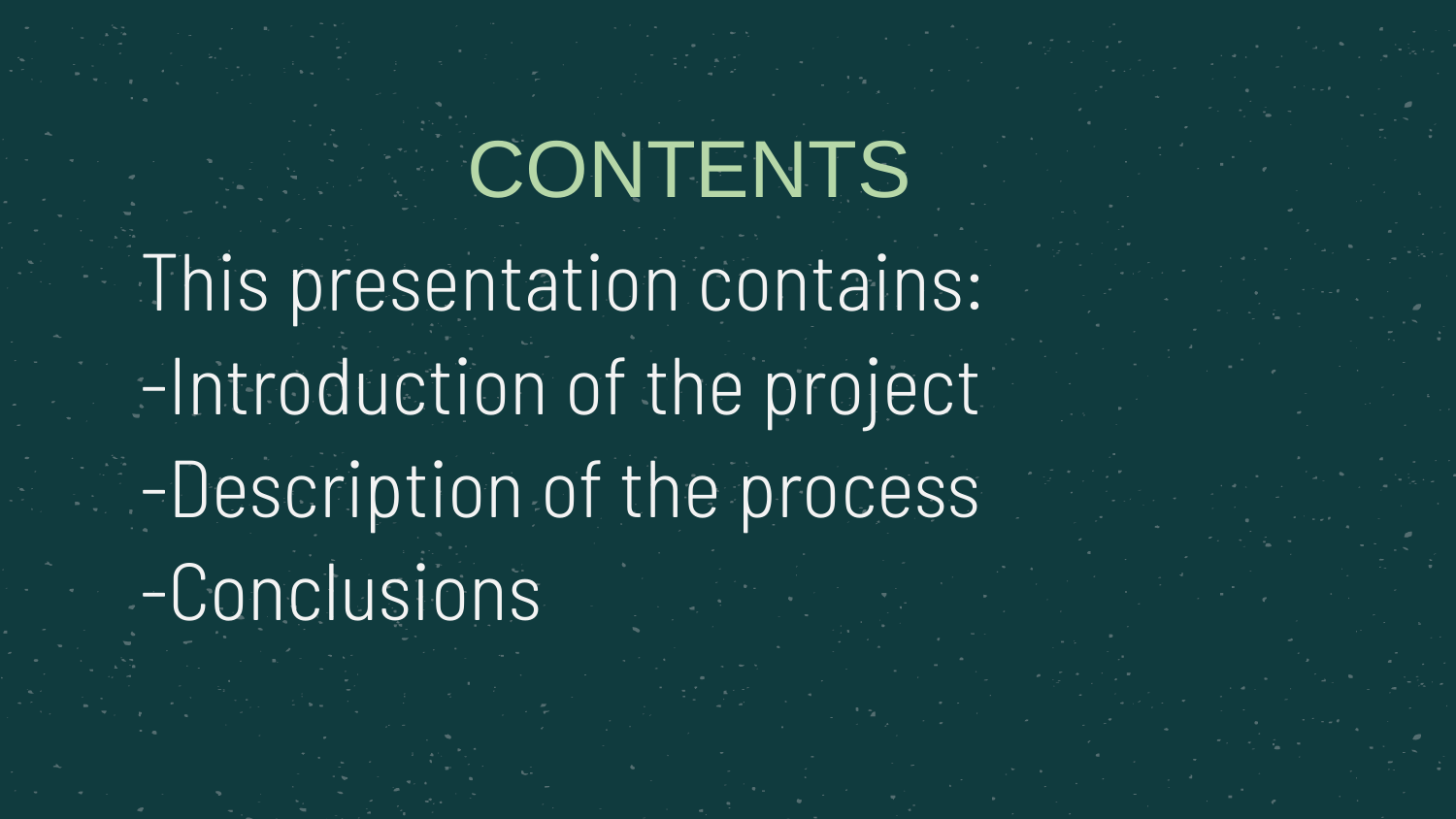

# CONTENTS
This presentation contains:
-Introduction of the project
-Description of the process
-Conclusions